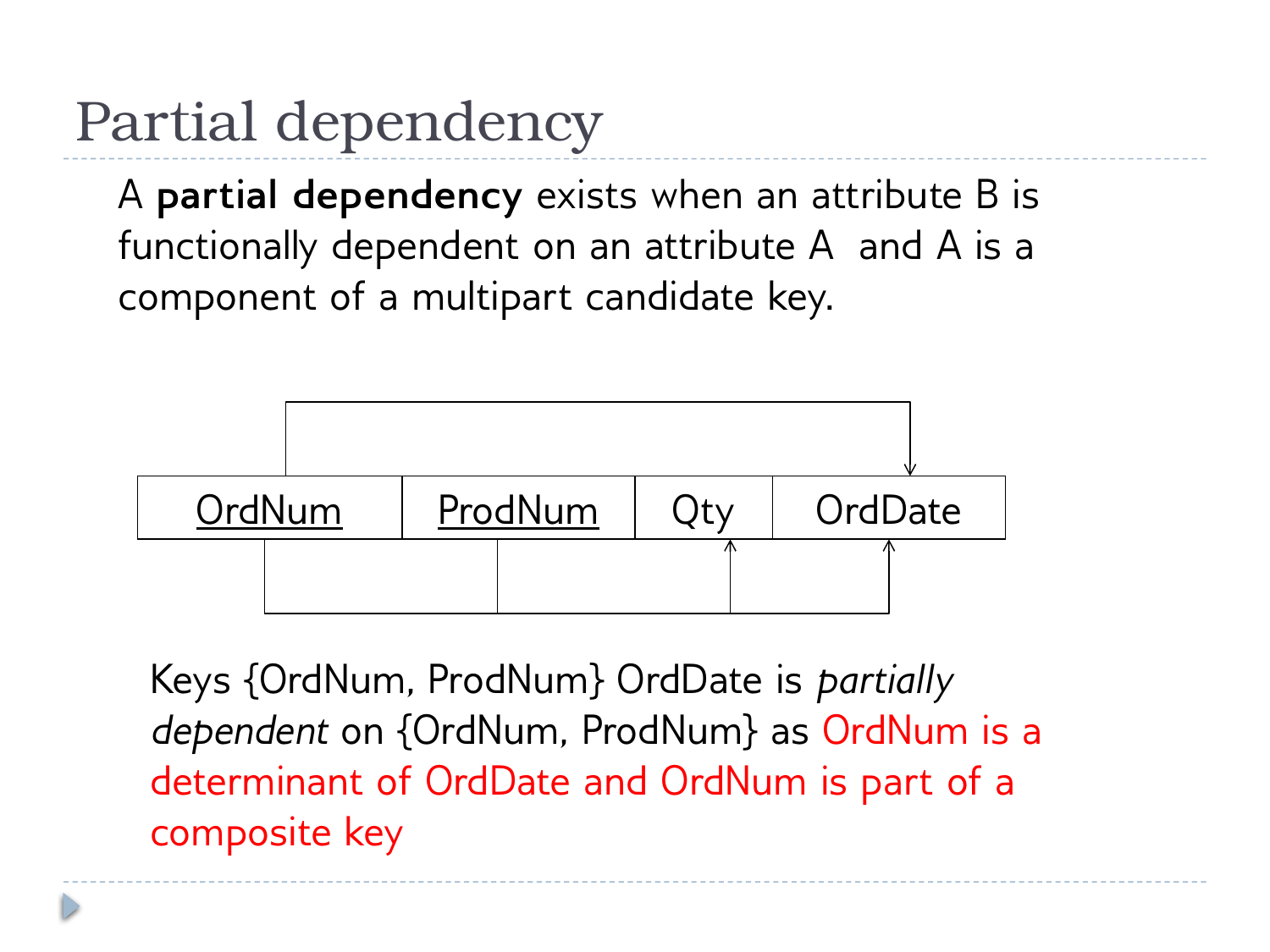

# Partial dependency
A partial dependency exists when an attribute B is functionally dependent on an attribute A  and A is a component of a multipart candidate key.

OrdNum
ProdNum
Qty
OrdDate

Keys {OrdNum, ProdNum} OrdDate is partially dependent on {OrdNum, ProdNum} as OrdNum is a determinant of OrdDate and OrdNum is part of a composite key